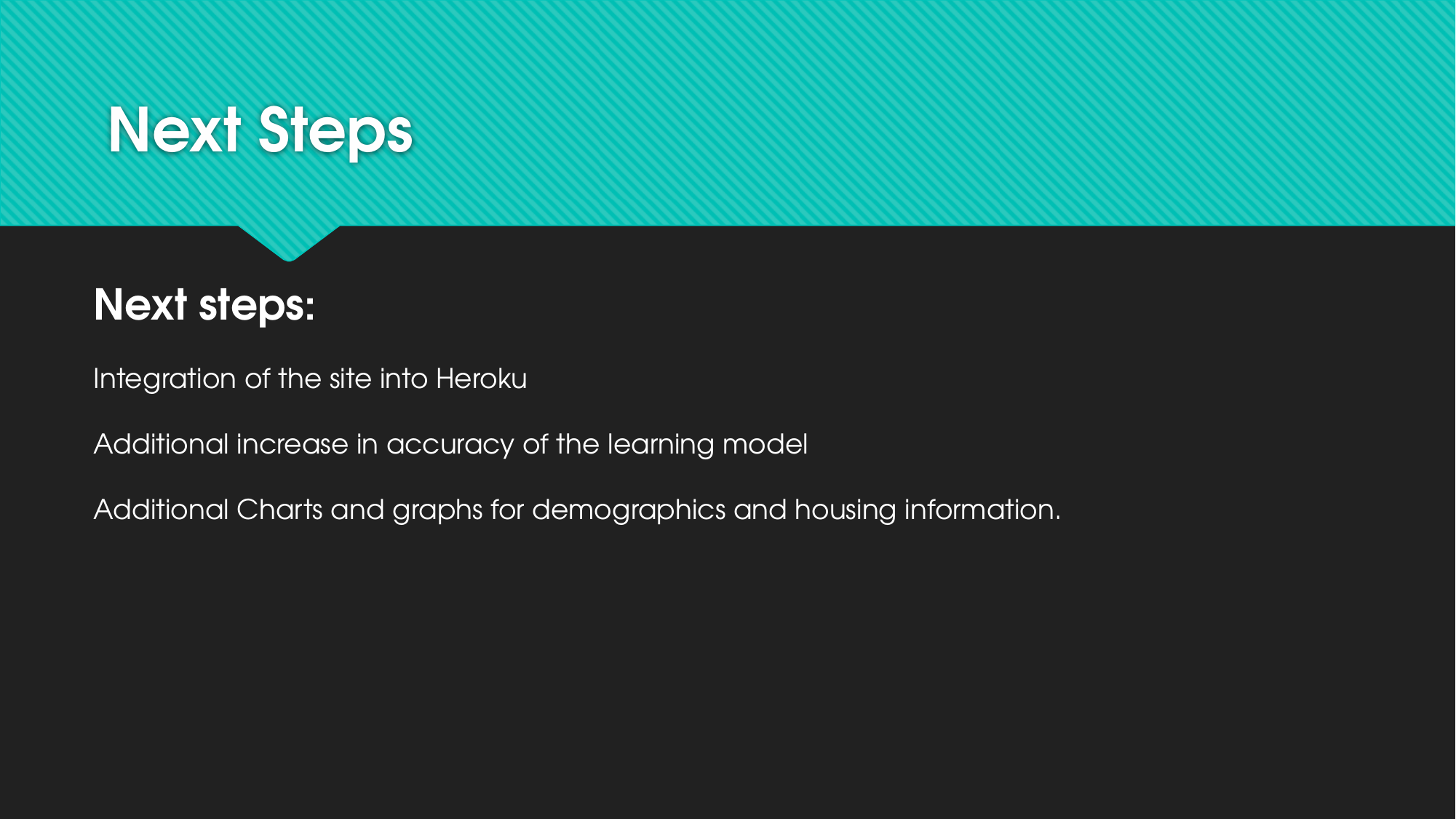

# Next Steps
Next steps:

Integration of the site into Heroku

Additional increase in accuracy of the learning model

Additional Charts and graphs for demographics and housing information.